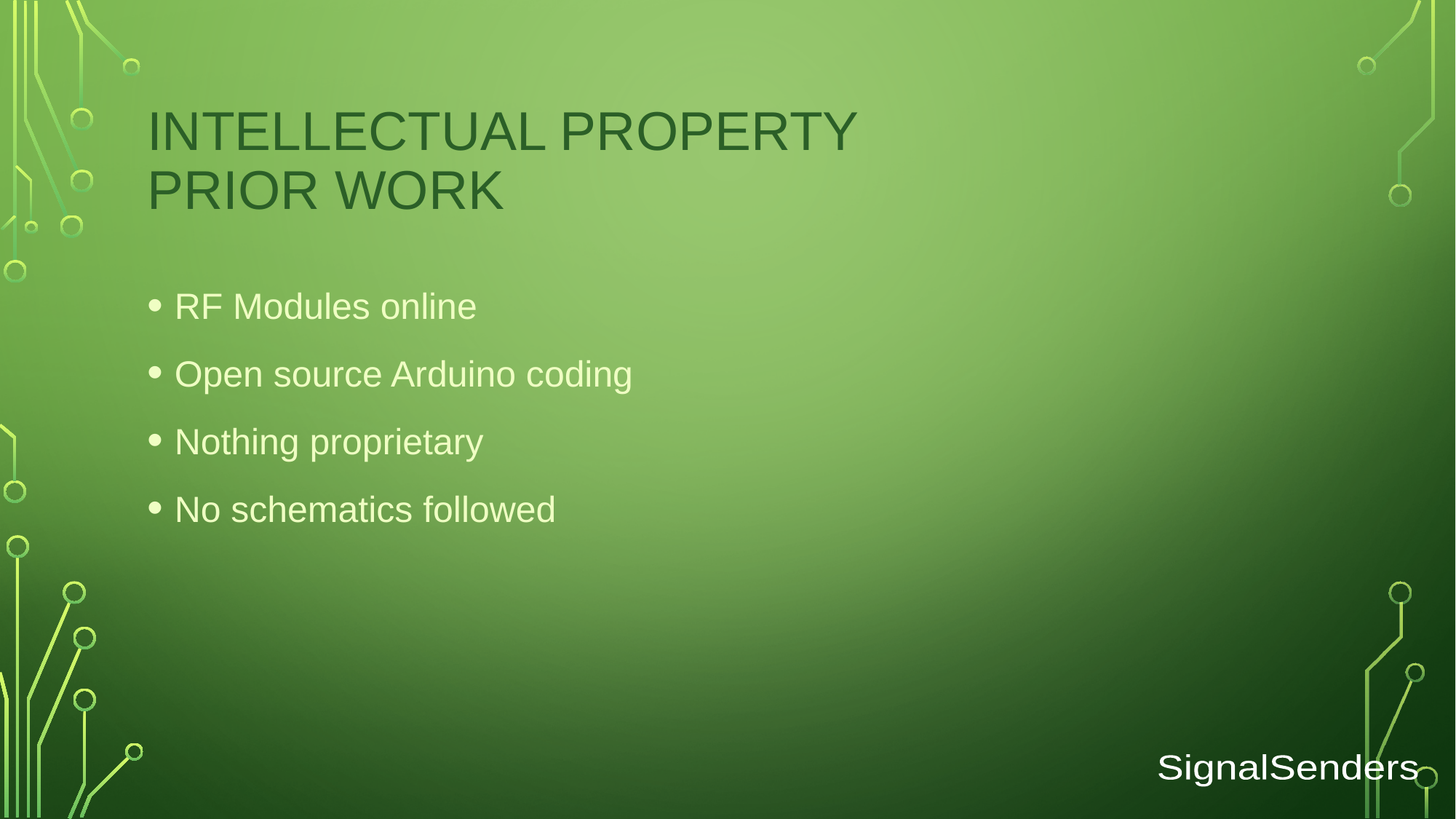

# Intellectual property prior work
RF Modules online
Open source Arduino coding
Nothing proprietary
No schematics followed
SignalSenders